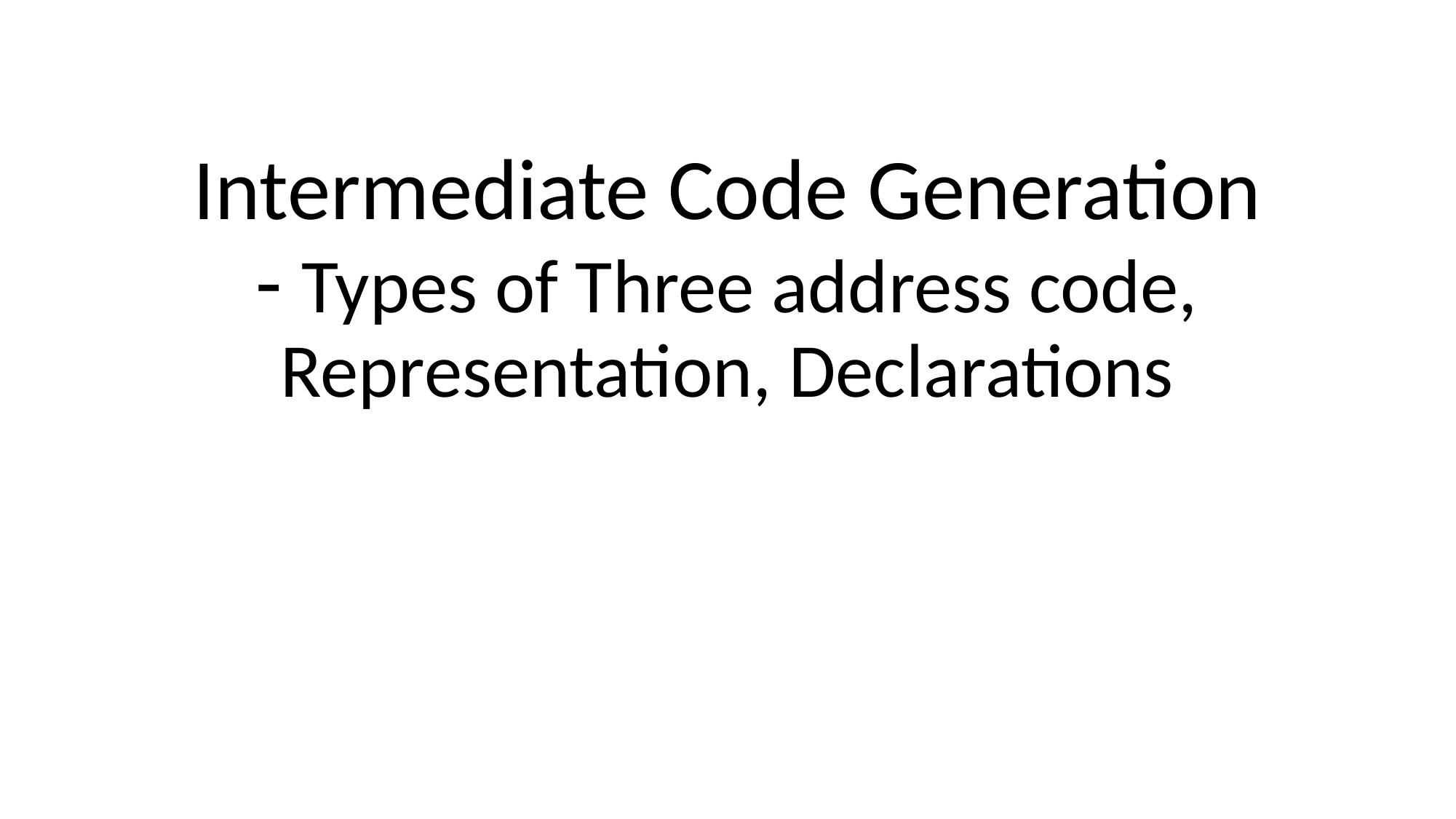

# Intermediate Code Generation - Types of Three address code, Representation, Declarations